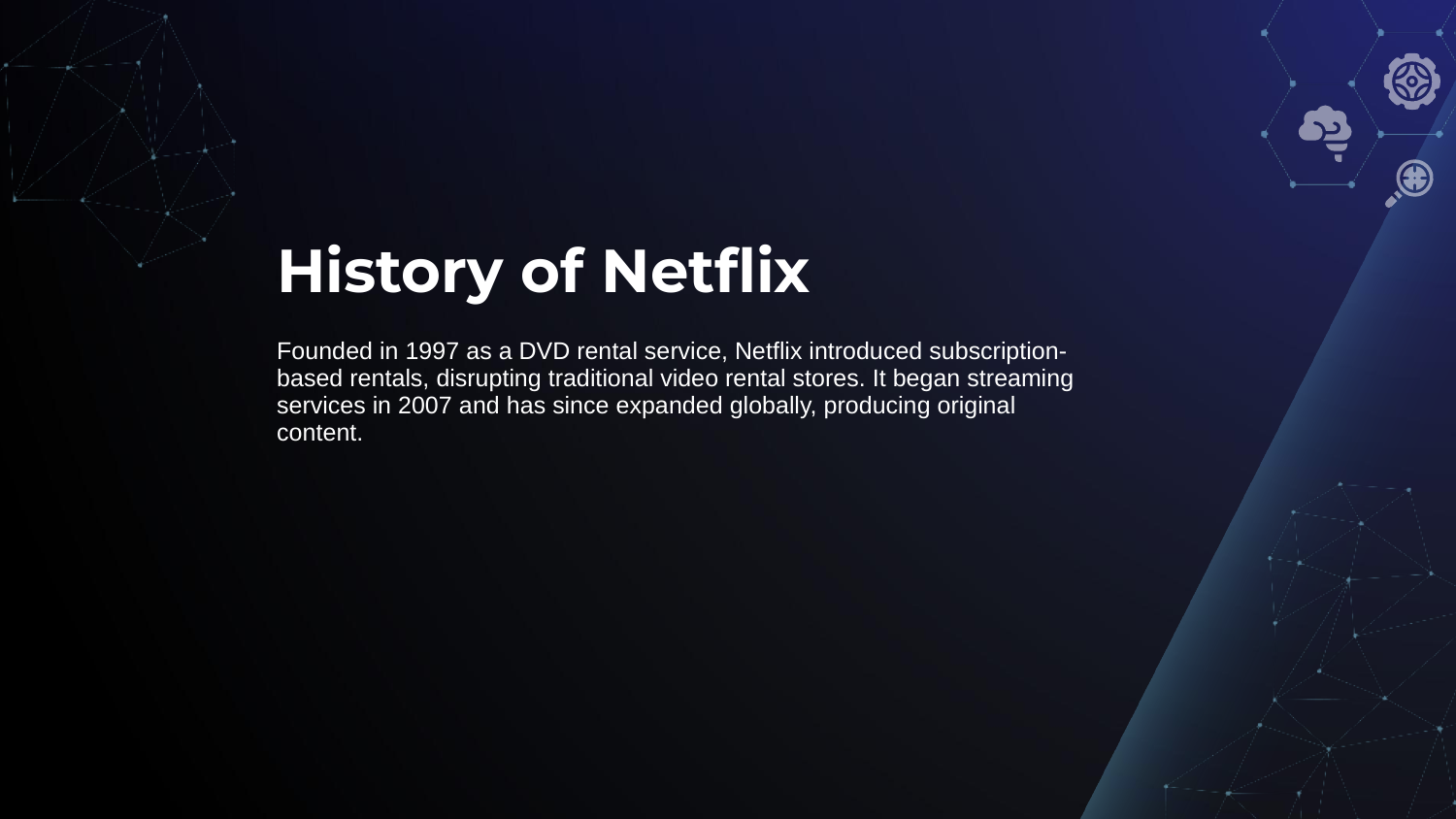

# History of Netflix
Founded in 1997 as a DVD rental service, Netflix introduced subscription-based rentals, disrupting traditional video rental stores. It began streaming services in 2007 and has since expanded globally, producing original content.